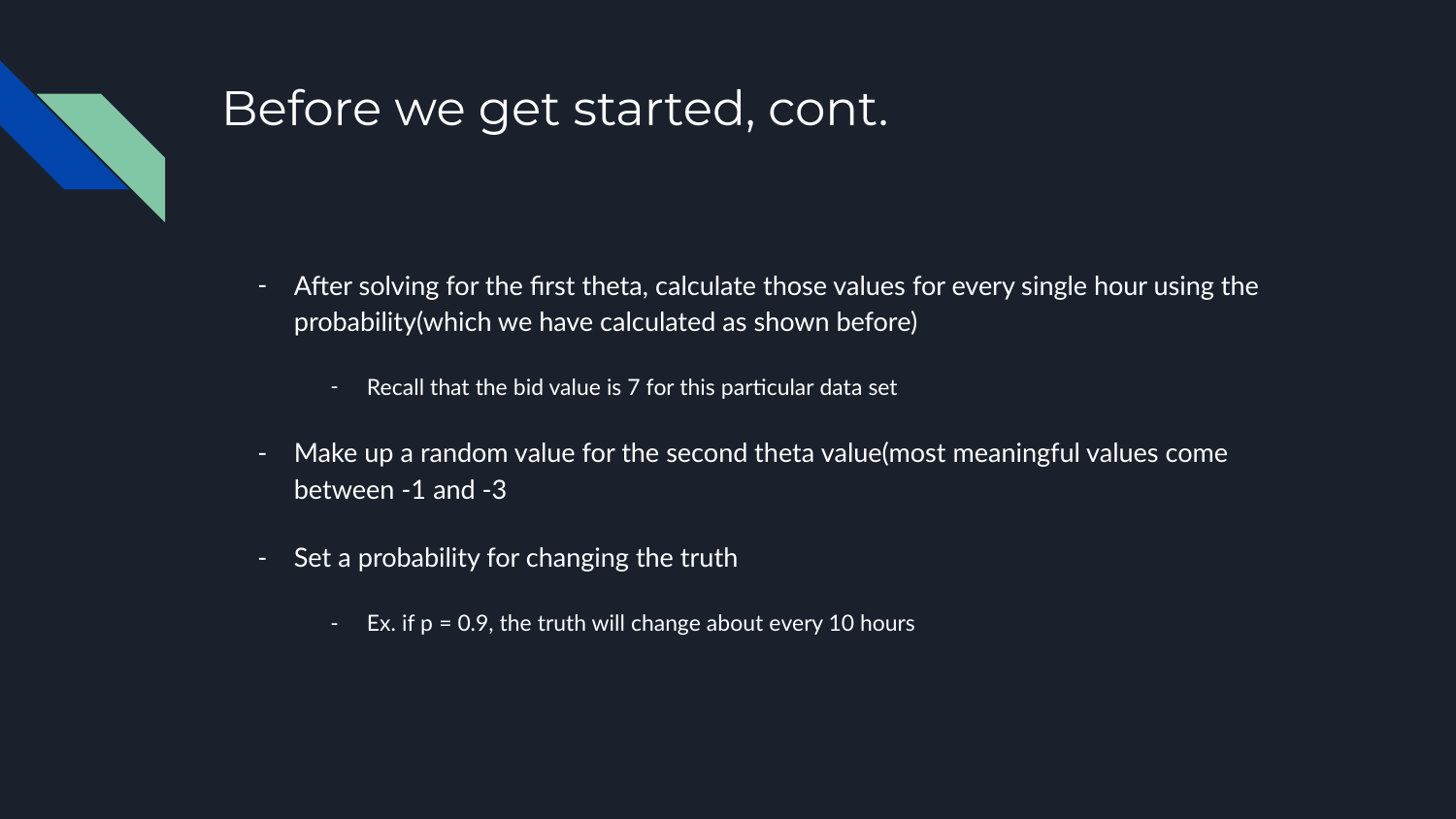

# Before we get started, cont.
After solving for the first theta, calculate those values for every single hour using the probability(which we have calculated as shown before)
Recall that the bid value is 7 for this particular data set
Make up a random value for the second theta value(most meaningful values come between -1 and -3
Set a probability for changing the truth
Ex. if p = 0.9, the truth will change about every 10 hours